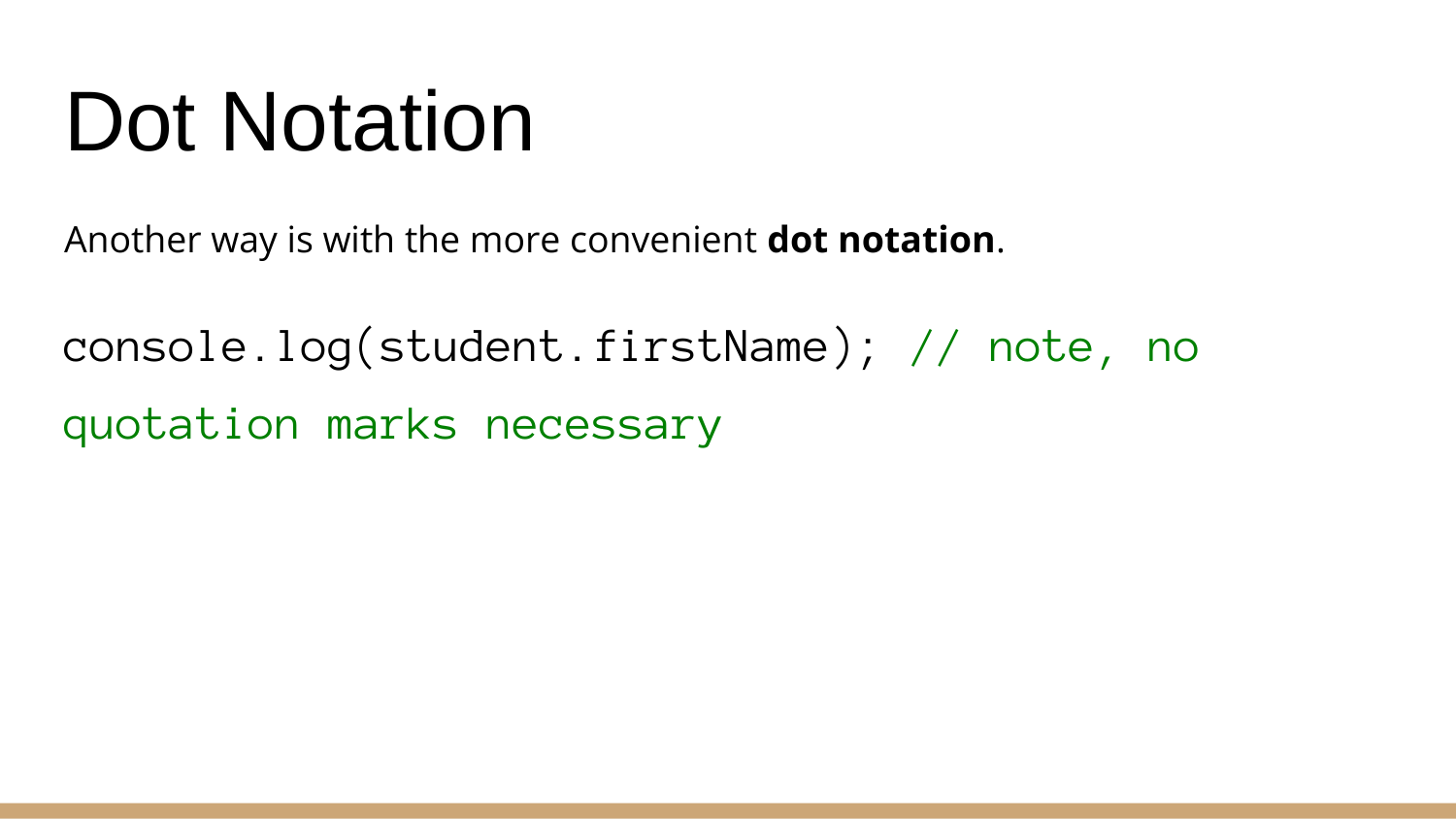

# Dot Notation
Another way is with the more convenient dot notation.
console.log(student.firstName); // note, no quotation marks necessary